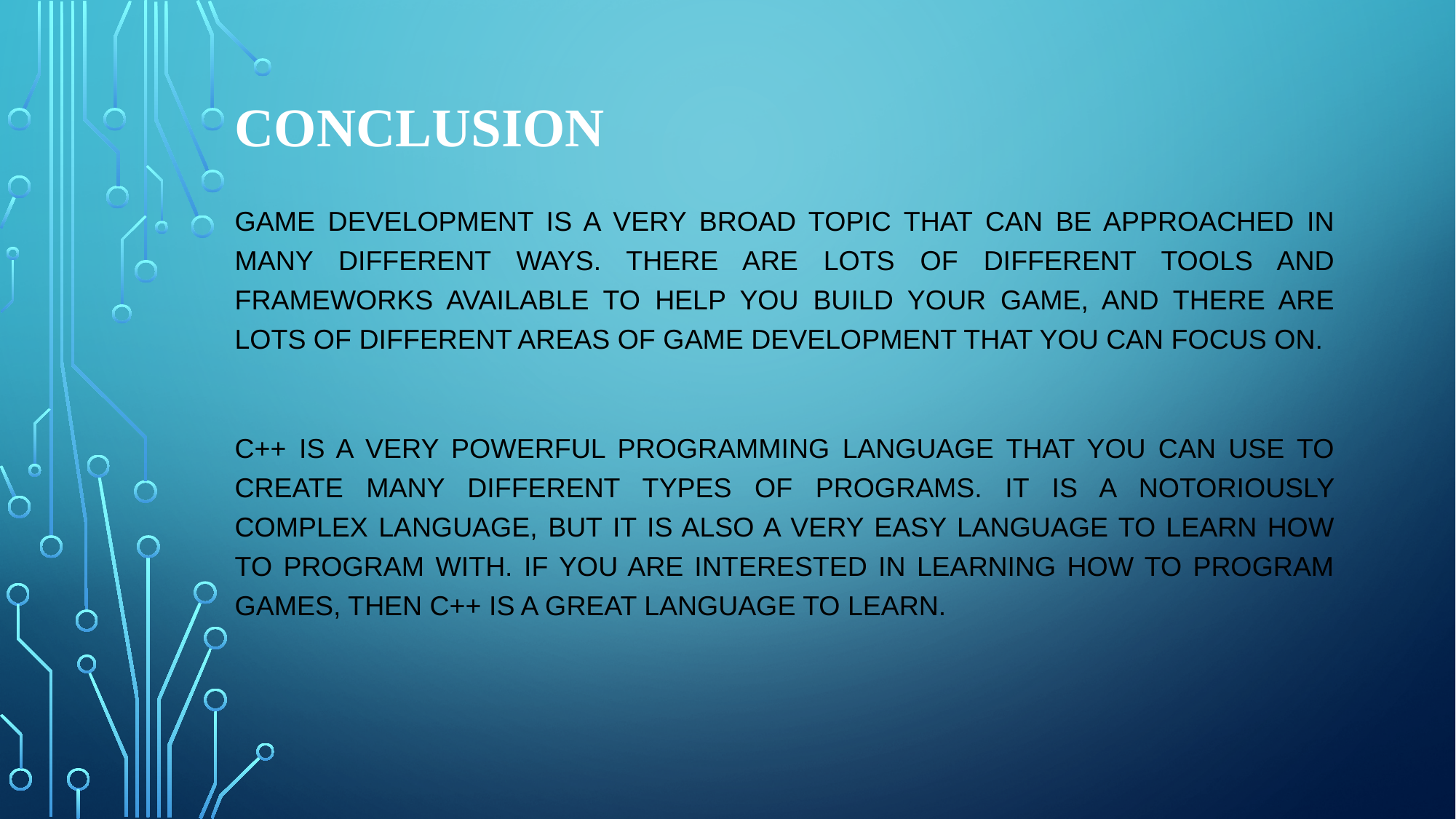

# Conclusion
Game development is a very broad topic that can be approached in many different ways. There are lots of different tools and frameworks available to help you build your game, and there are lots of different areas of game development that you can focus on.

C++ is a very powerful programming language that you can use to create many different types of programs. It is a notoriously complex language, but it is also a very easy language to learn how to program with. If you are interested in learning how to program games, then C++ is a great language to learn.